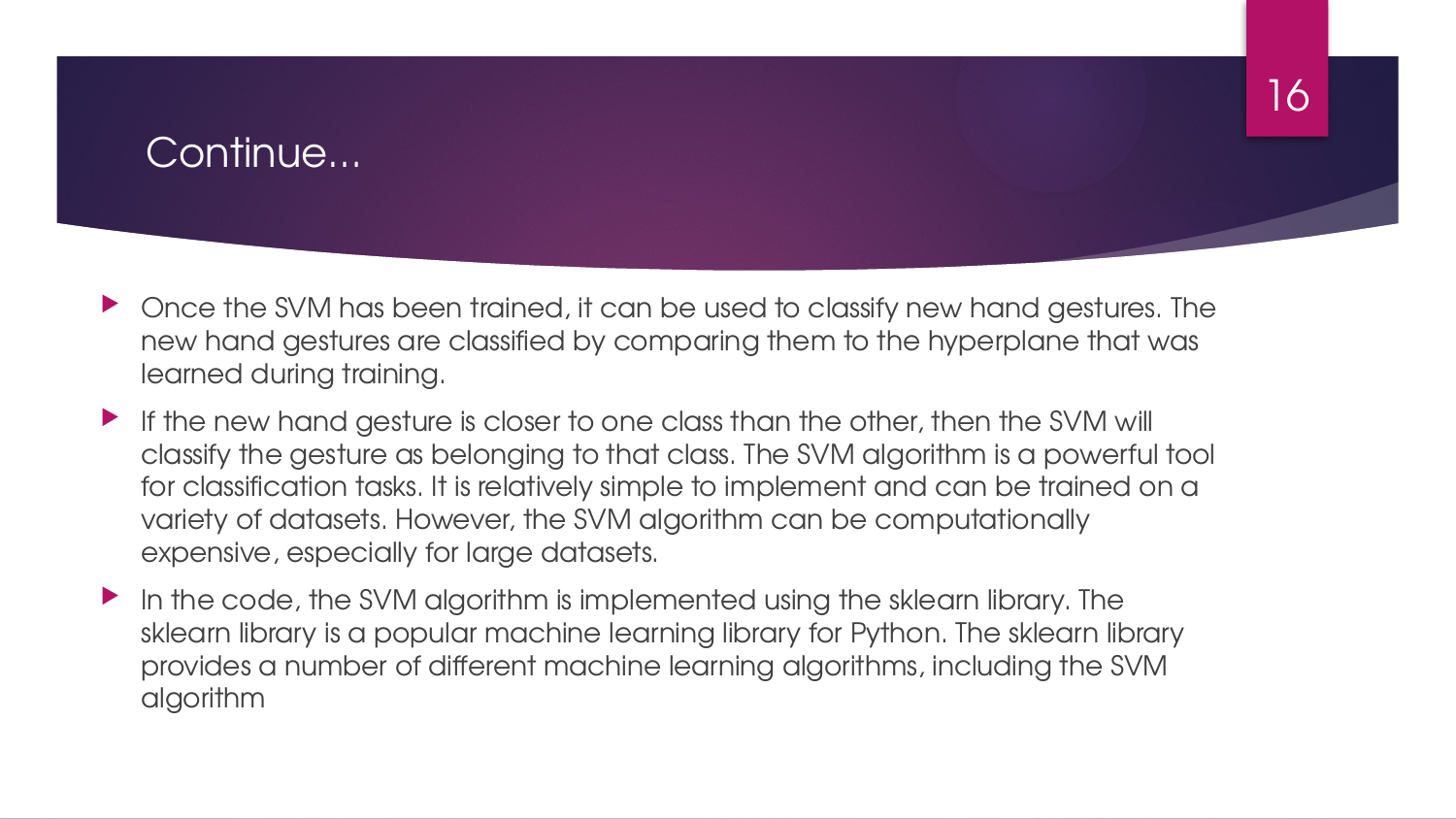

16
Continue…
Once the SVM has been trained, it can be used to classify new hand gestures. The new hand gestures are classified by comparing them to the hyperplane that was learned during training.
If the new hand gesture is closer to one class than the other, then the SVM will classify the gesture as belonging to that class. The SVM algorithm is a powerful tool for classification tasks. It is relatively simple to implement and can be trained on a variety of datasets. However, the SVM algorithm can be computationally expensive, especially for large datasets.
In the code, the SVM algorithm is implemented using the sklearn library. The sklearn library is a popular machine learning library for Python. The sklearn library provides a number of different machine learning algorithms, including the SVM algorithm